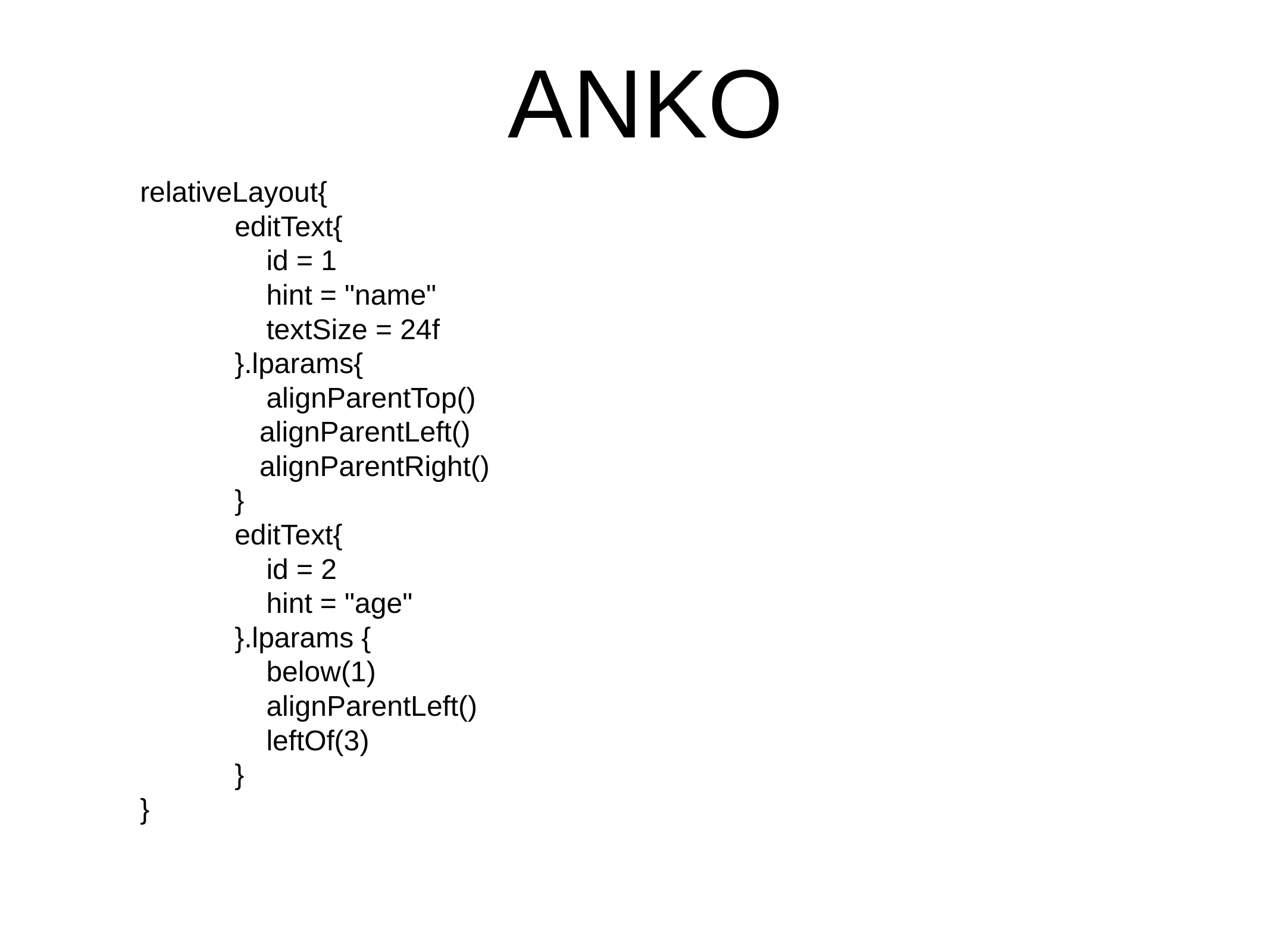

# ANKO
relativeLayout{
            editText{
                id = 1
                hint = "name"
                textSize = 24f
            }.lparams{
                alignParentTop()
       alignParentLeft()
       alignParentRight()
            }
            editText{
                id = 2
                hint = "age"
            }.lparams {
                below(1)
                alignParentLeft()
                leftOf(3)
            }
}